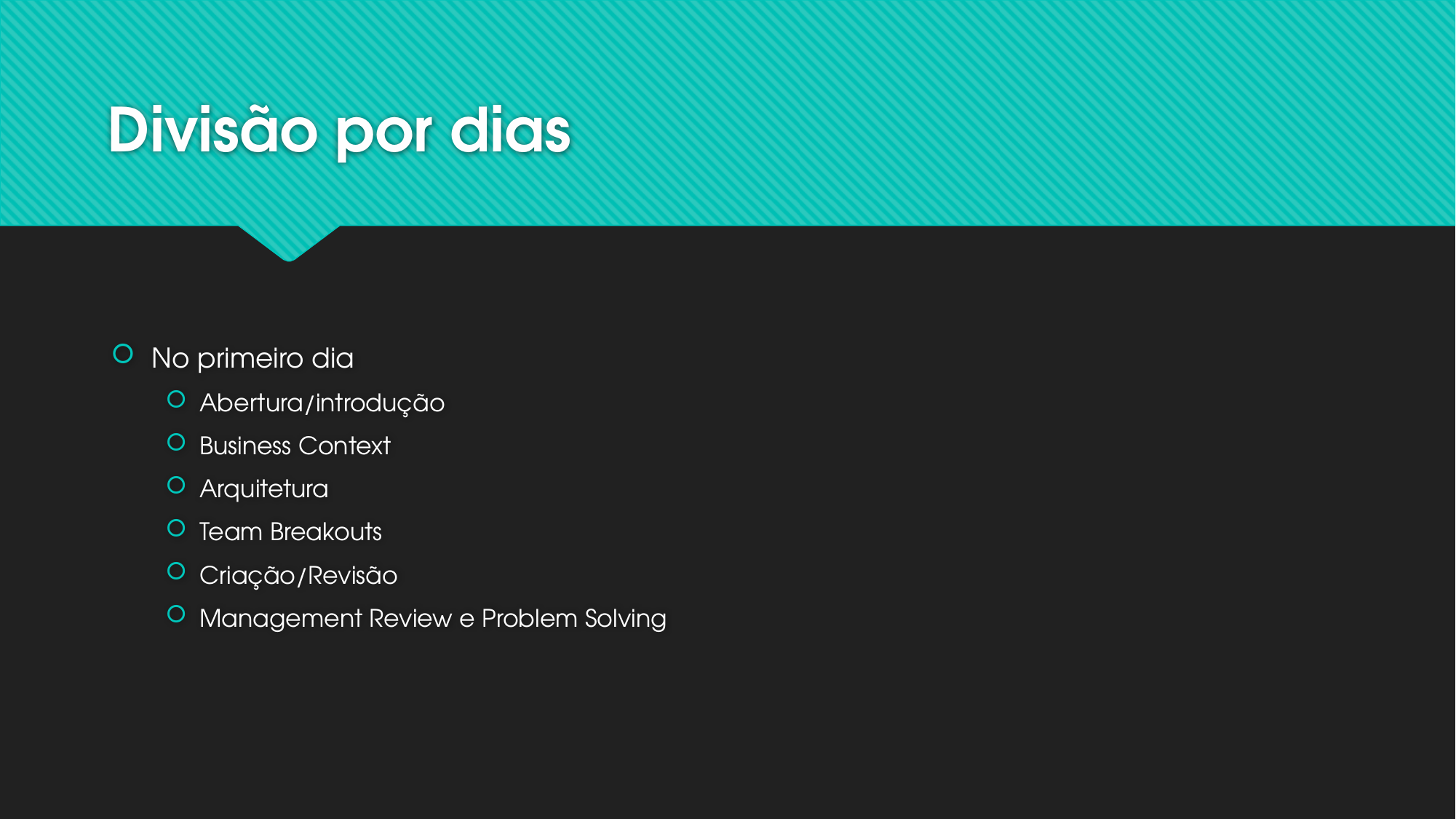

# Divisão por dias
No primeiro dia
Abertura/introdução
Business Context
Arquitetura
Team Breakouts
Criação/Revisão
Management Review e Problem Solving